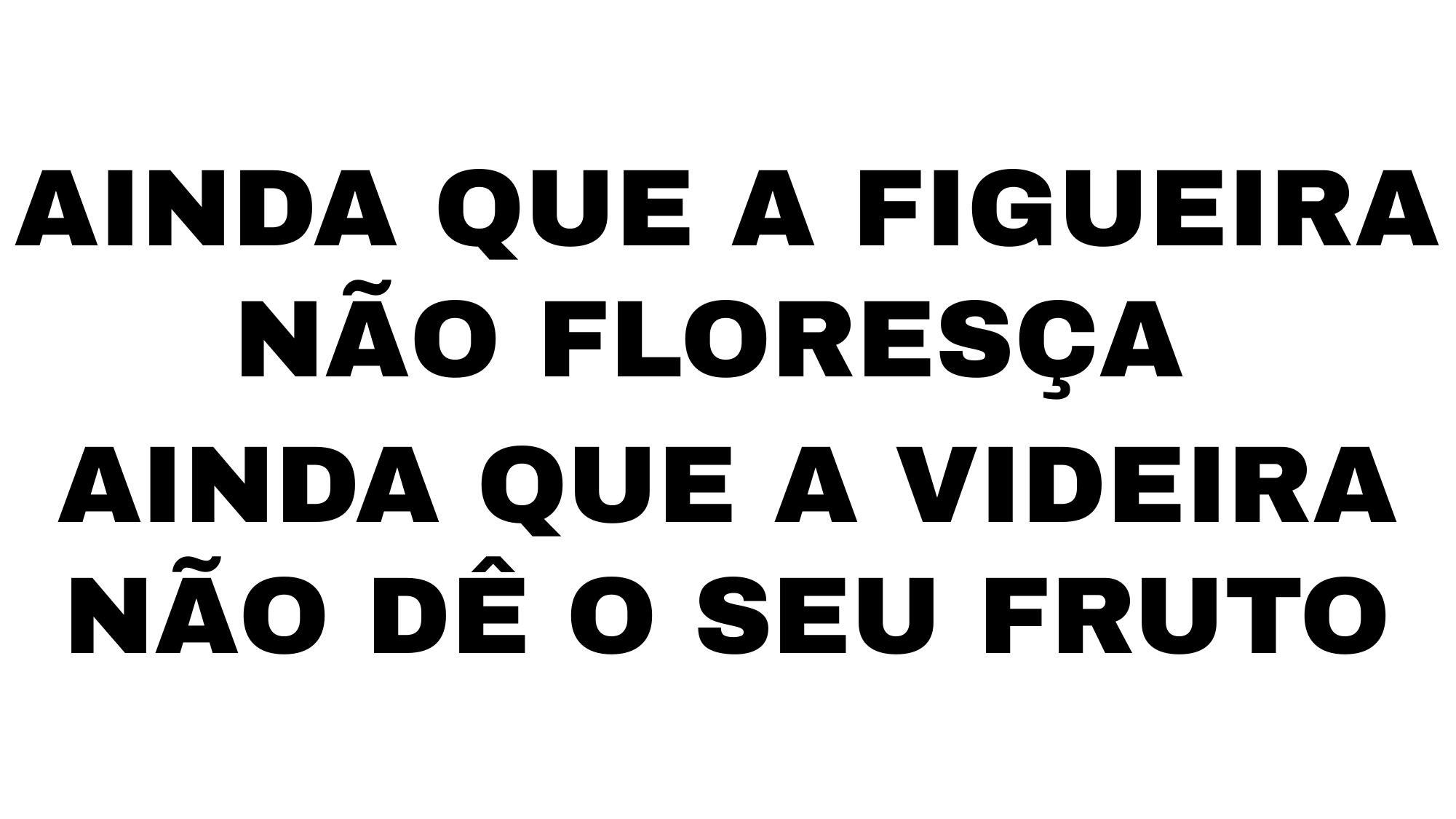

AINDA QUE A FIGUEIRA NÃO FLORESÇA
AINDA QUE A VIDEIRA NÃO DÊ O SEU FRUTO